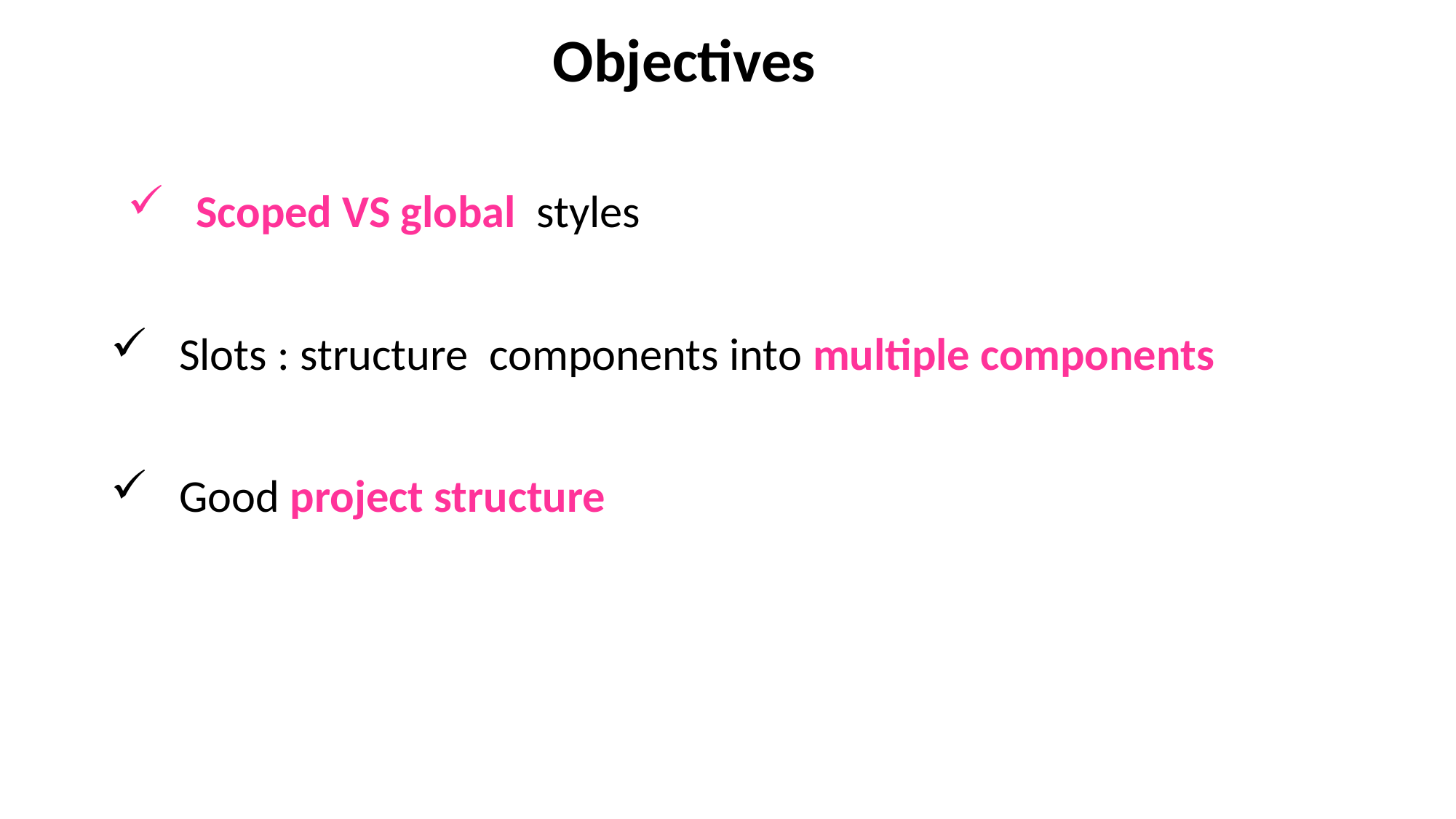

Objectives
Scoped VS global  styles
Slots : structure  components into multiple components
Good project structure